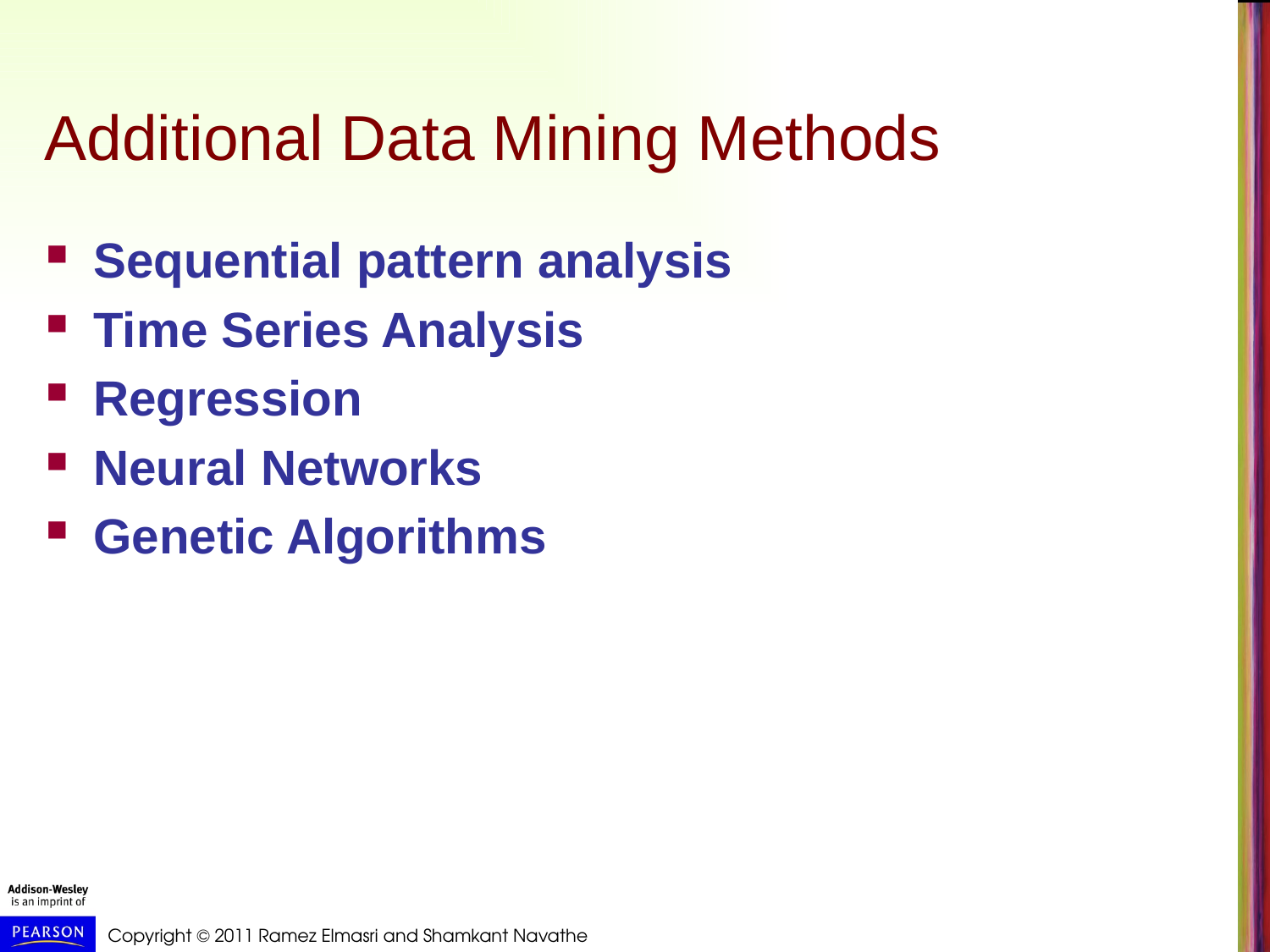

# Additional Data Mining Methods
Sequential pattern analysis
Time Series Analysis
Regression
Neural Networks
Genetic Algorithms